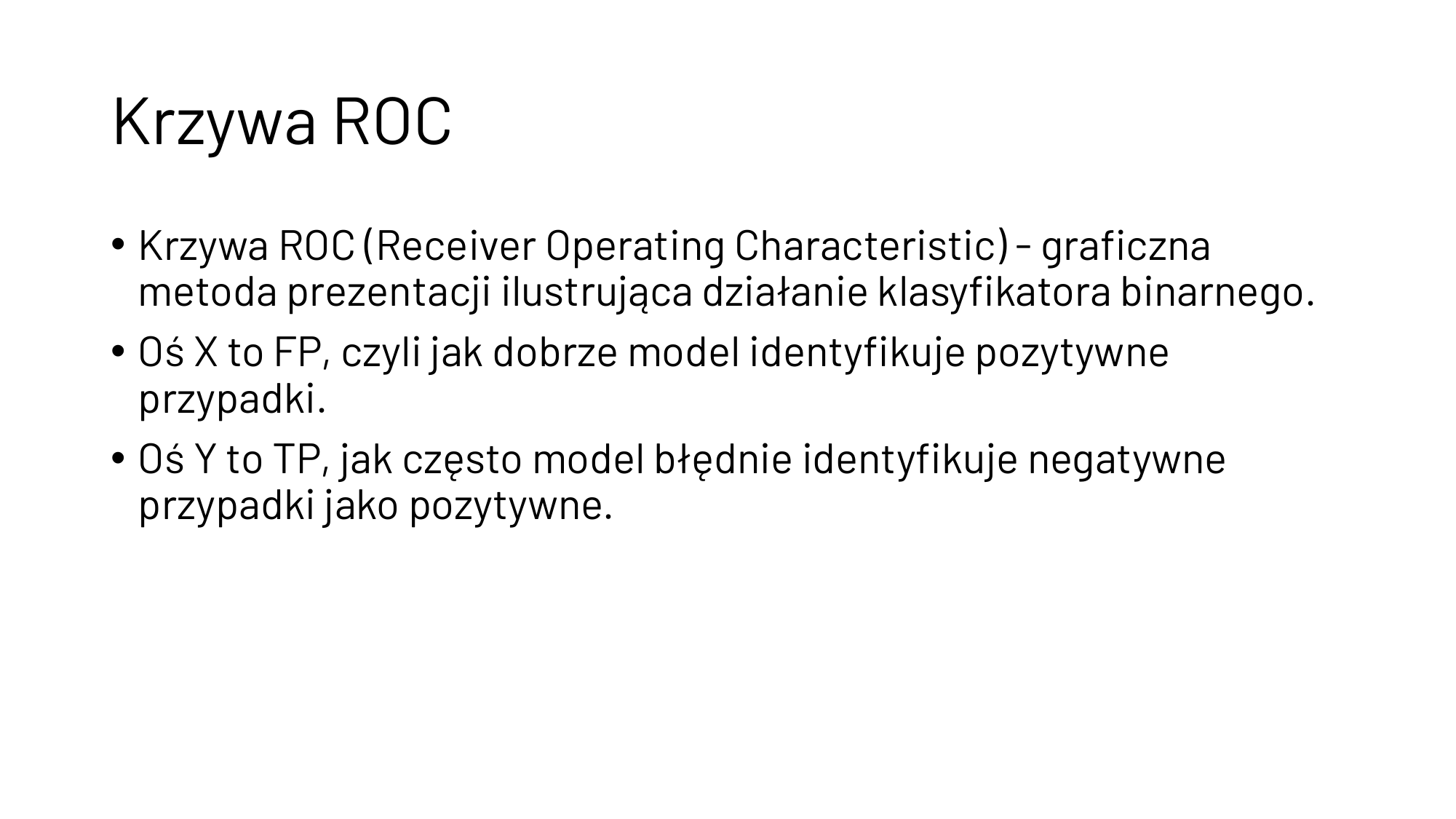

# Krzywa ROC
Krzywa ROC (Receiver Operating Characteristic) - graficzna metoda prezentacji ilustrująca działanie klasyfikatora binarnego.
Oś X to FP, czyli jak dobrze model identyfikuje pozytywne przypadki.
Oś Y to TP, jak często model błędnie identyfikuje negatywne przypadki jako pozytywne.